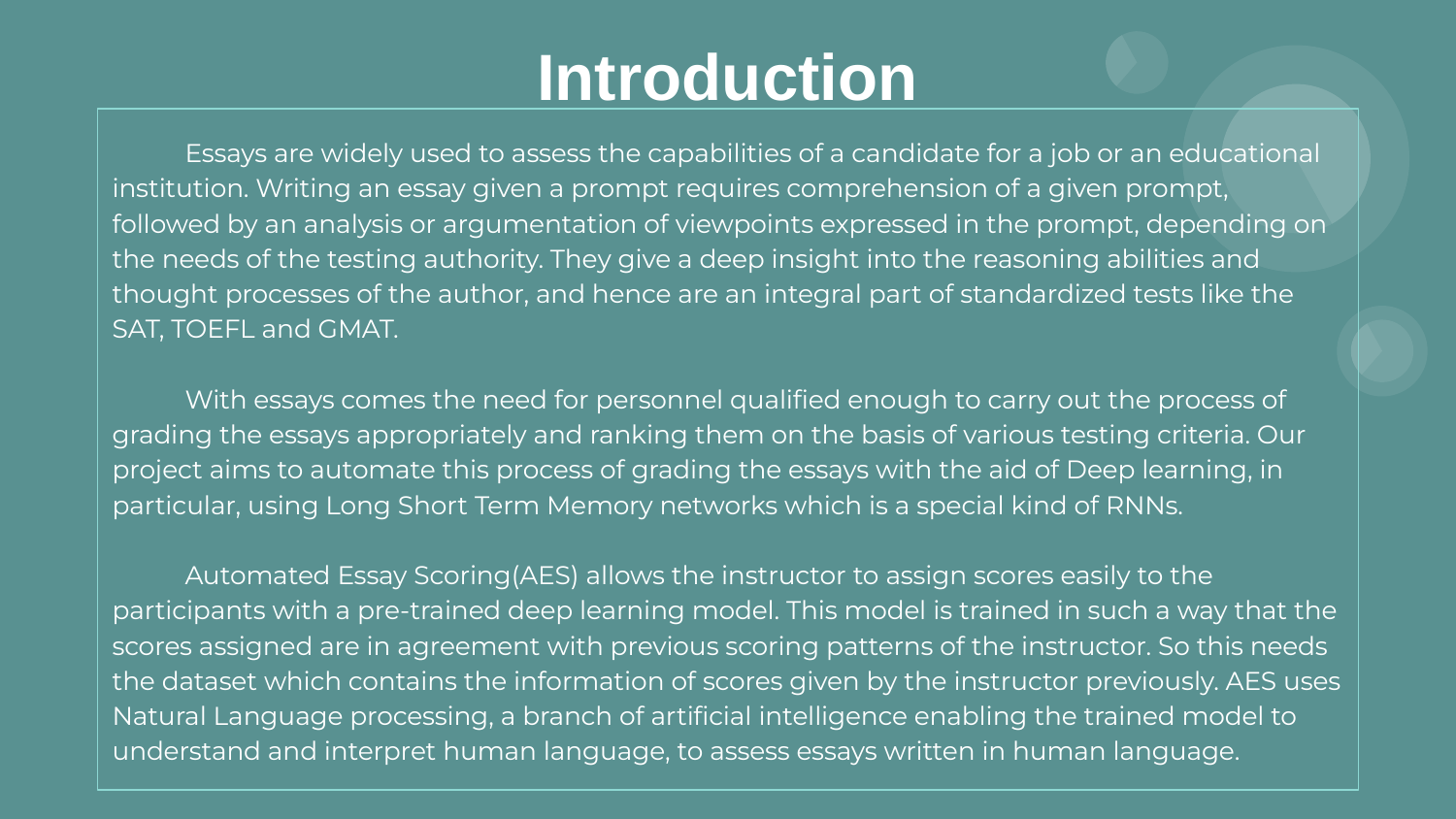

Introduction
# Essays are widely used to assess the capabilities of a candidate for a job or an educational institution. Writing an essay given a prompt requires comprehension of a given prompt, followed by an analysis or argumentation of viewpoints expressed in the prompt, depending on the needs of the testing authority. They give a deep insight into the reasoning abilities and thought processes of the author, and hence are an integral part of standardized tests like the SAT, TOEFL and GMAT.

With essays comes the need for personnel qualified enough to carry out the process of grading the essays appropriately and ranking them on the basis of various testing criteria. Our project aims to automate this process of grading the essays with the aid of Deep learning, in particular, using Long Short Term Memory networks which is a special kind of RNNs.

Automated Essay Scoring(AES) allows the instructor to assign scores easily to the participants with a pre-trained deep learning model. This model is trained in such a way that the scores assigned are in agreement with previous scoring patterns of the instructor. So this needs the dataset which contains the information of scores given by the instructor previously. AES uses Natural Language processing, a branch of artificial intelligence enabling the trained model to understand and interpret human language, to assess essays written in human language.